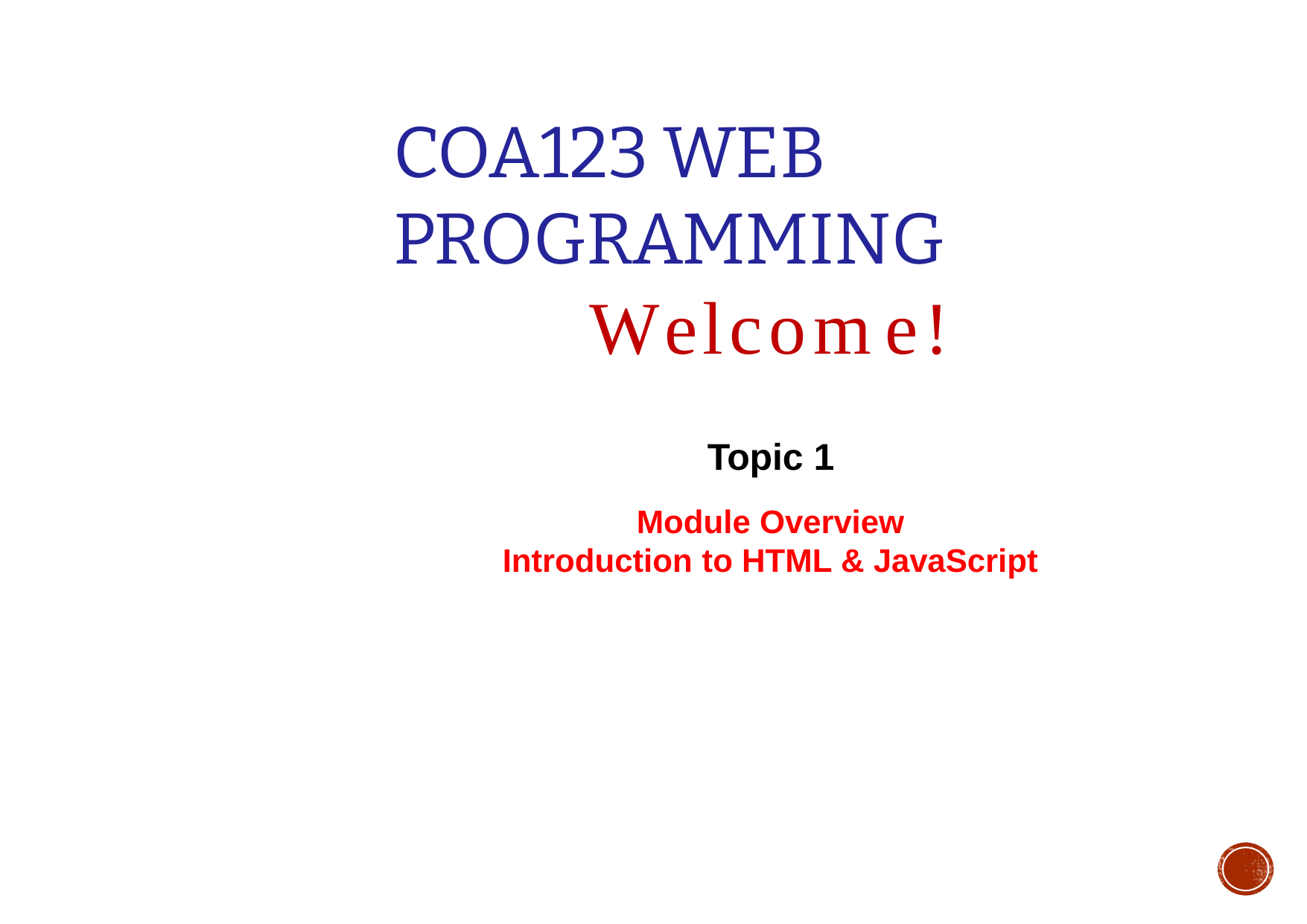

# COA123 Web Programming
Welcome!
Topic 1
Module Overview Introduction to HTML & JavaScript